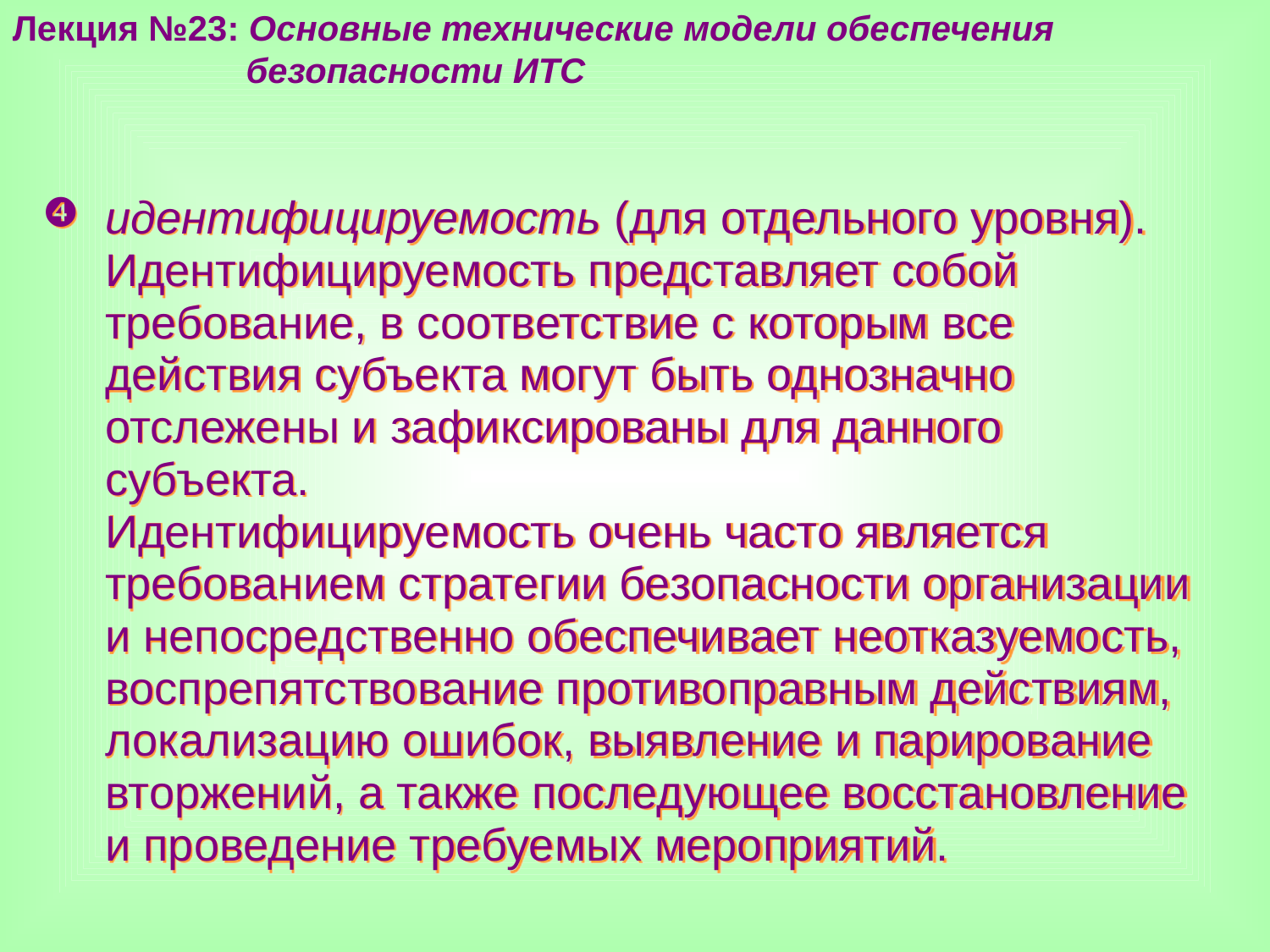

Лекция №23: Основные технические модели обеспечения
                        безопасности ИТС
идентифицируемость (для отдельного уровня). Идентифицируемость представляет собой требование, в соответствие с которым все действия субъекта могут быть однозначно отслежены и зафиксированы для данного субъекта.
	Идентифицируемость очень часто является требованием стратегии безопасности организации и непосредственно обеспечивает неотказуемость, воспрепятствование противоправным действиям, локализацию ошибок, выявление и парирование вторжений, а также последующее восстановление и проведение требуемых мероприятий.